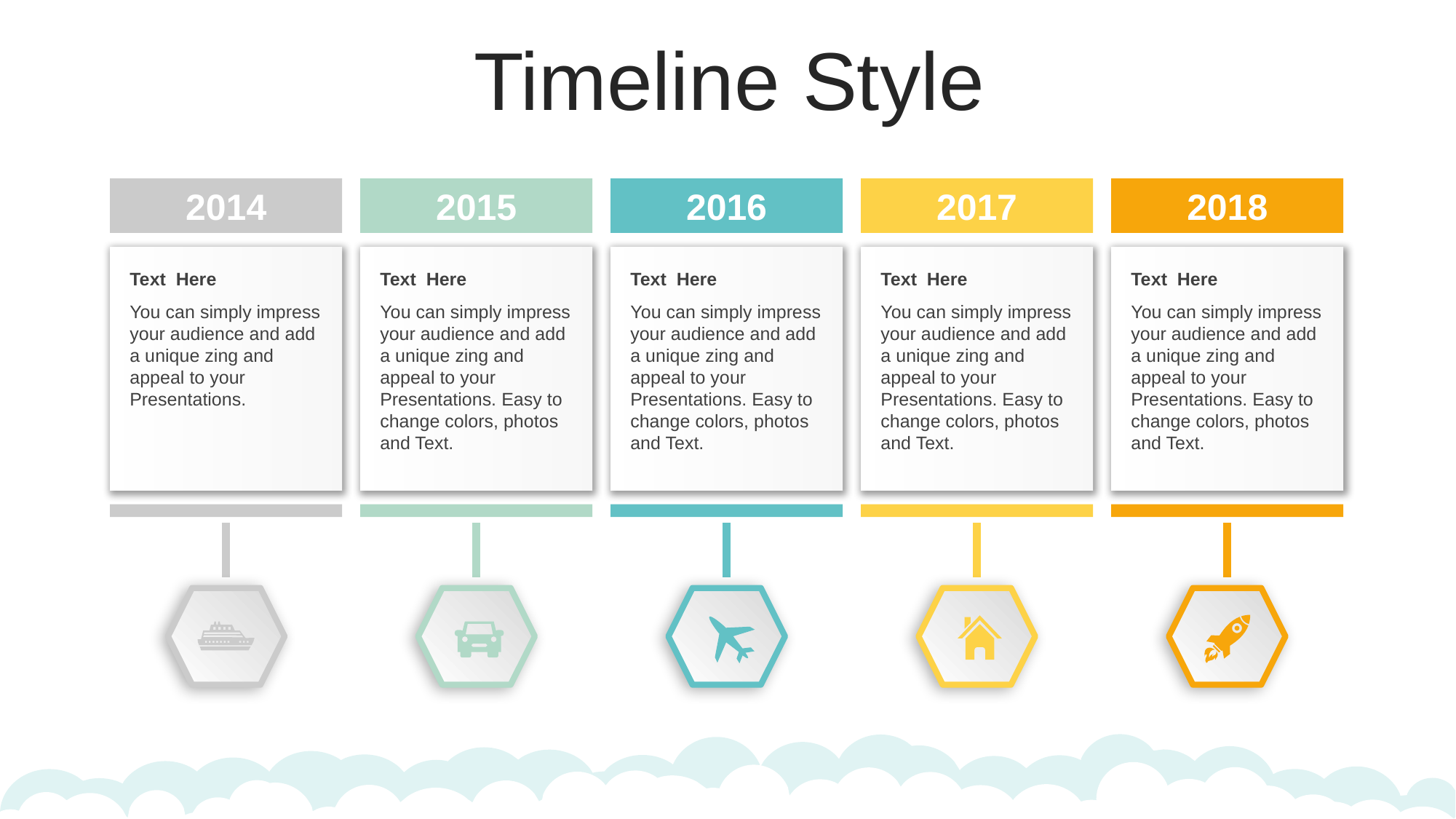

Timeline Style
2014
2015
2016
2017
2018

Text  Here
You can simply impress your audience and add a unique zing and appeal to your Presentations. Easy to change colors, photos and Text.
Text  Here
You can simply impress your audience and add a unique zing and appeal to your Presentations. Easy to change colors, photos and Text.
Text  Here
You can simply impress your audience and add a unique zing and appeal to your Presentations. Easy to change colors, photos and Text.
Text  Here
You can simply impress your audience and add a unique zing and appeal to your Presentations. Easy to change colors, photos and Text.
Text  Here
You can simply impress your audience and add a unique zing and appeal to your Presentations.